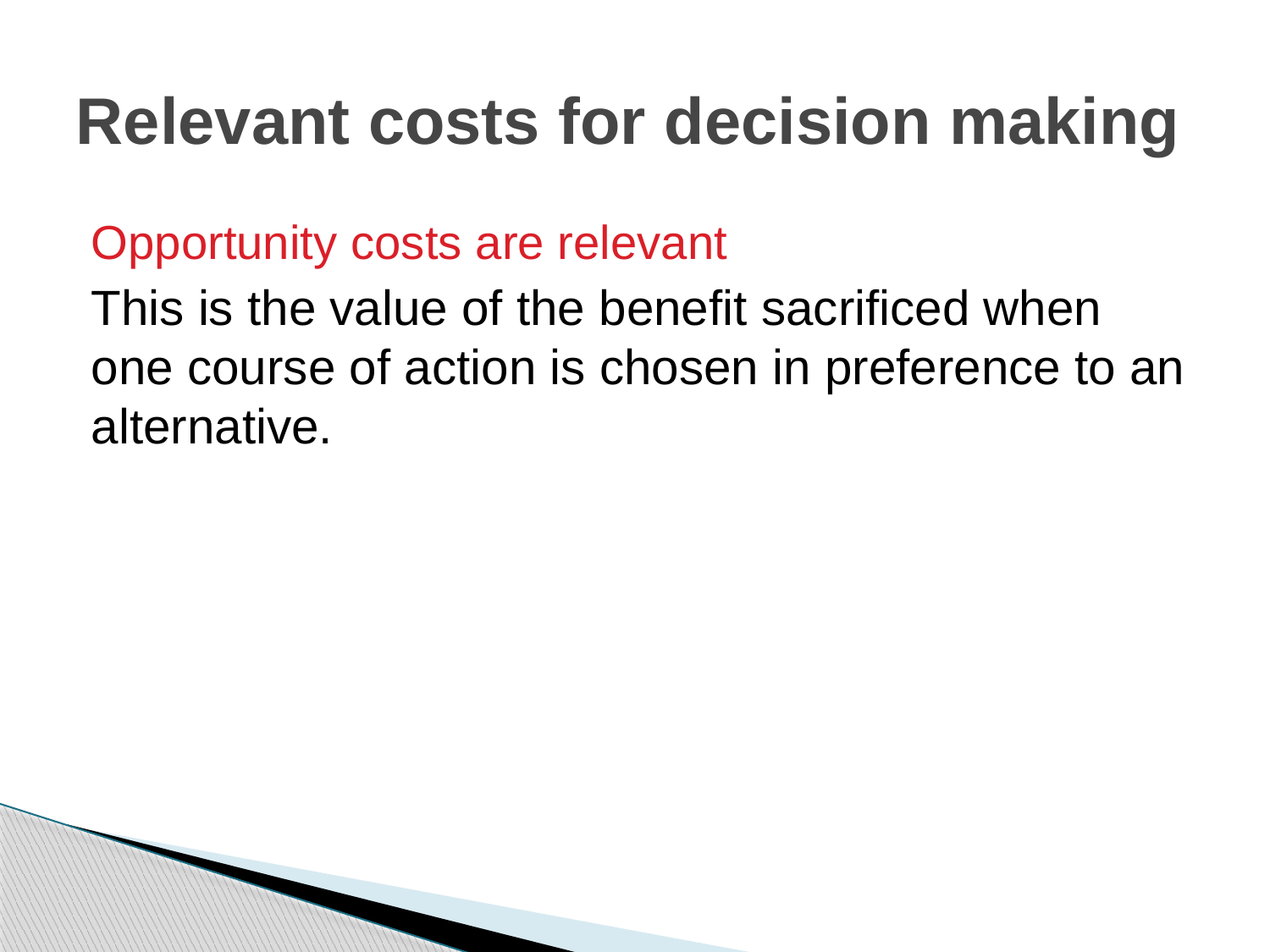

# Relevant costs for decision making
Opportunity costs are relevant
This is the value of the benefit sacrificed when one course of action is chosen in preference to an alternative.